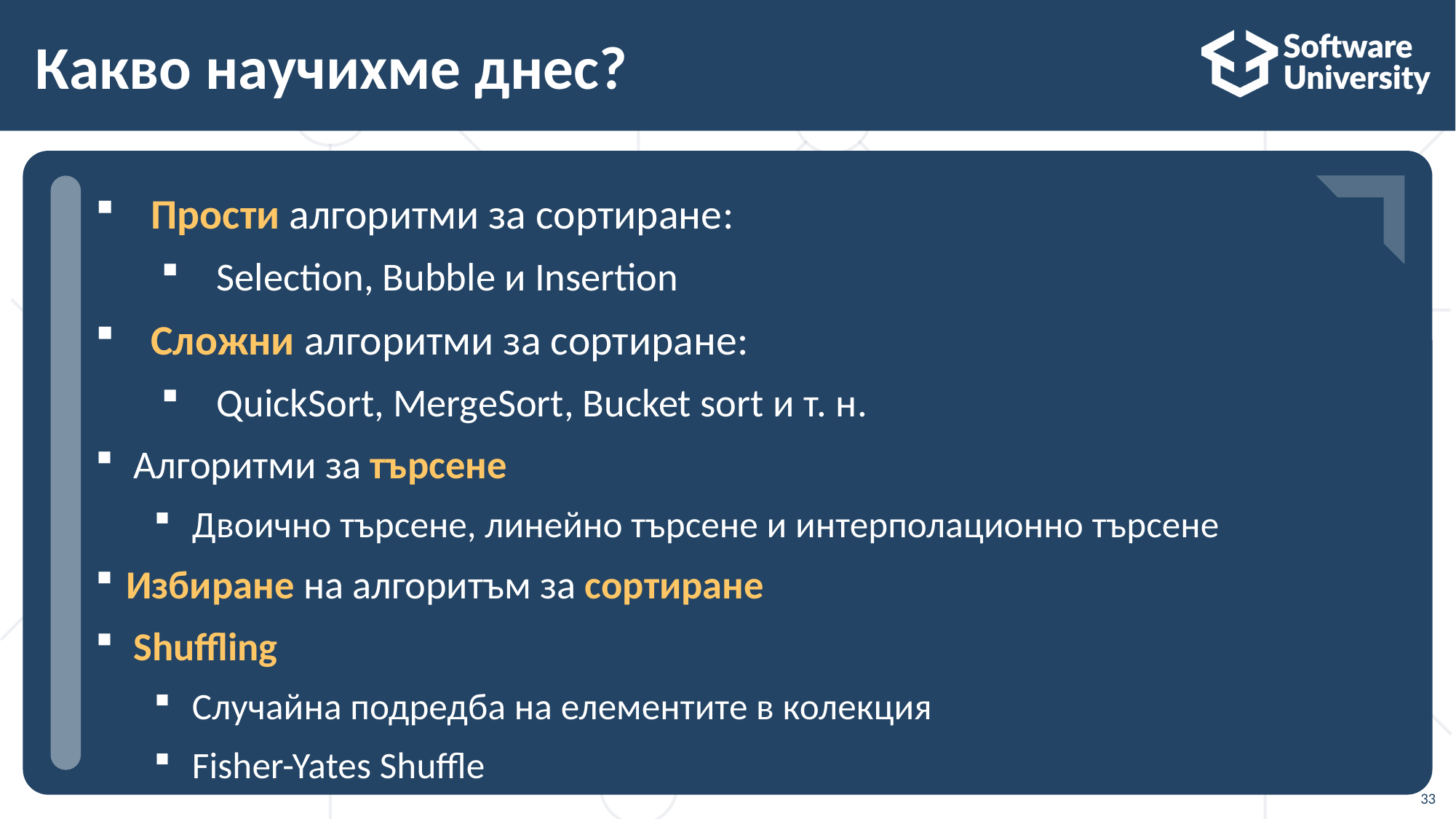

# Какво научихме днес?

Прости алгоритми за сортиране:
Selection, Bubble и Insertion
Сложни алгоритми за сортиране:
QuickSort, MergeSort, Bucket sort и т. н.
Алгоритми за търсене
Двоично търсене, линейно търсене и интерполационно търсене
Избиране на алгоритъм за сортиране
Shuffling
Случайна подредба на елементите в колекция
Fisher-Yates Shuffle
33